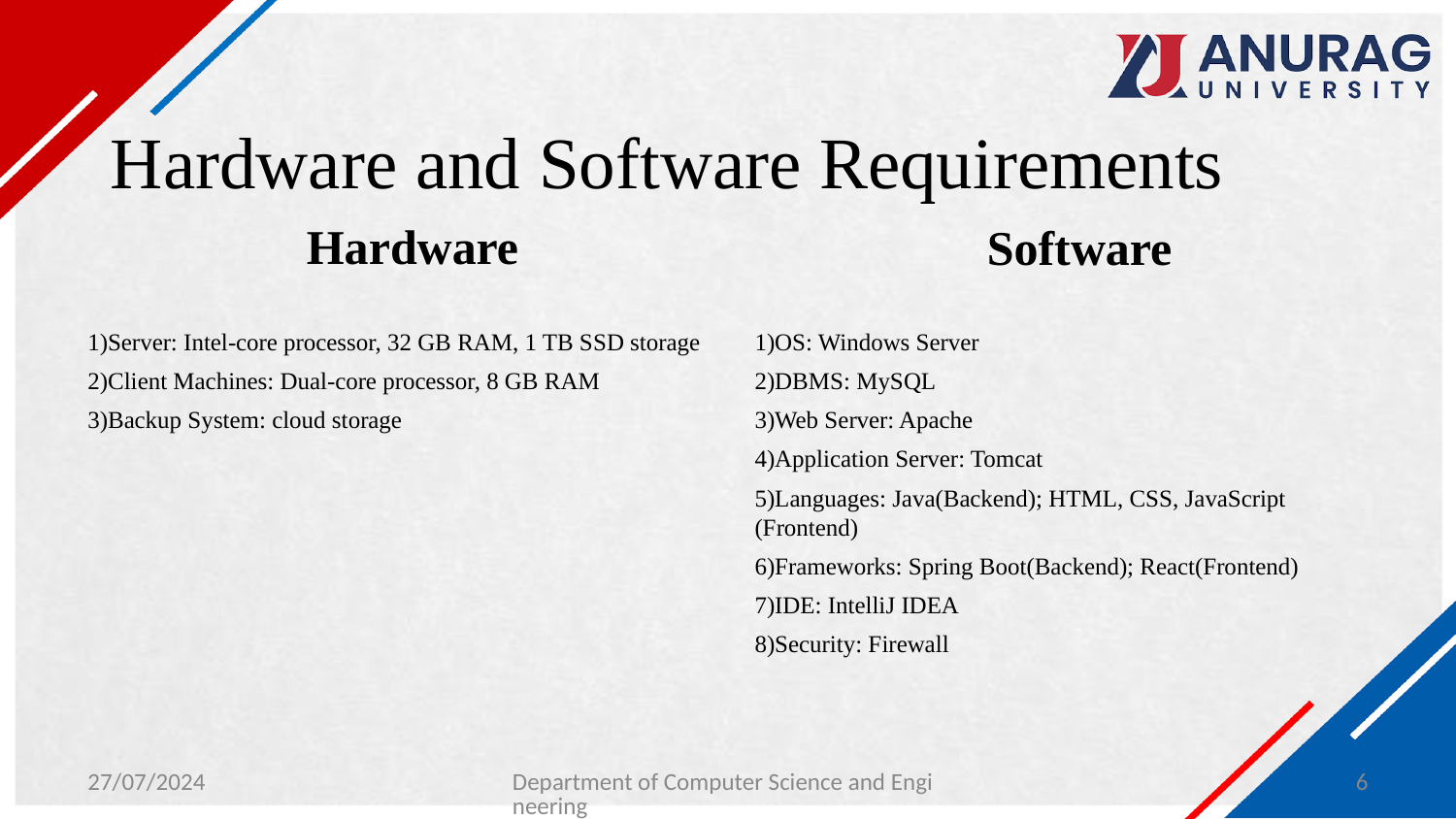

# Hardware and Software Requirements
Hardware
Software
1)Server: Intel-core processor, 32 GB RAM, 1 TB SSD storage
2)Client Machines: Dual-core processor, 8 GB RAM
3)Backup System: cloud storage
1)OS: Windows Server
2)DBMS: MySQL
3)Web Server: Apache
4)Application Server: Tomcat
5)Languages: Java(Backend); HTML, CSS, JavaScript (Frontend)
6)Frameworks: Spring Boot(Backend); React(Frontend)
7)IDE: IntelliJ IDEA
8)Security: Firewall

27/07/2024
Department of Computer Science and Engineering
6